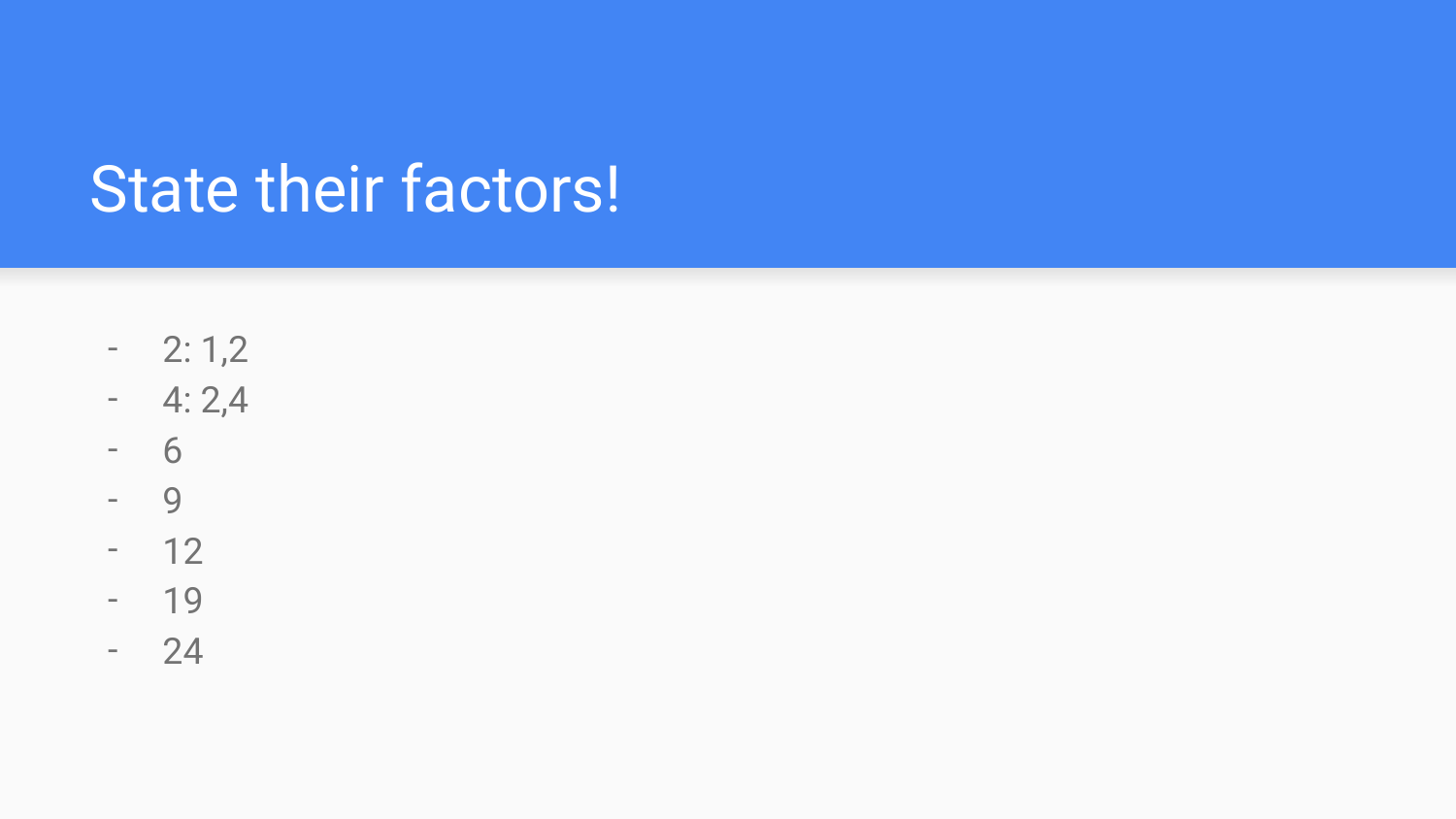

# State their factors!
2: 1,2
4: 2,4
6
9
12
19
24